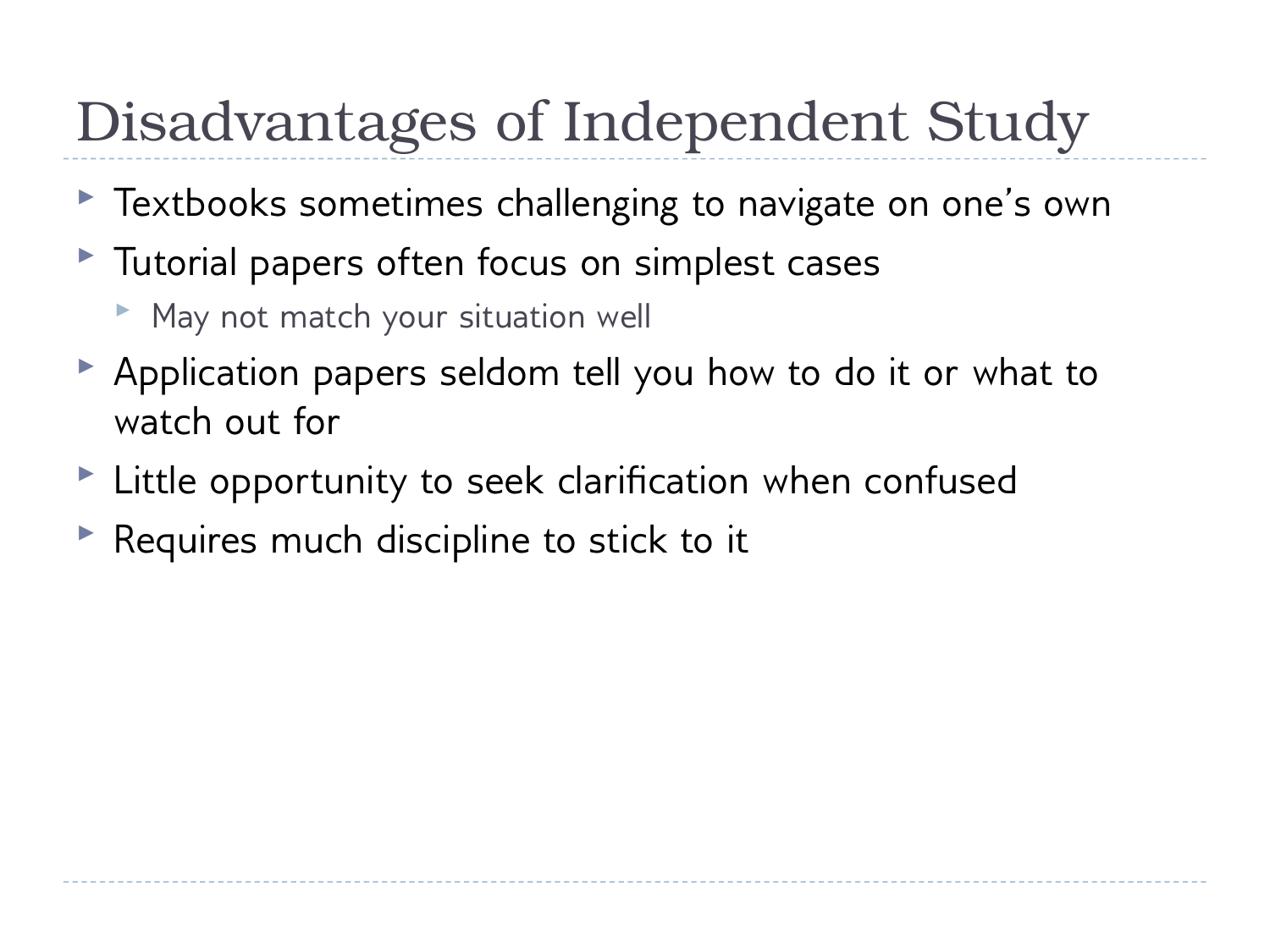

# Disadvantages of Independent Study
Textbooks sometimes challenging to navigate on one’s own
Tutorial papers often focus on simplest cases
May not match your situation well
Application papers seldom tell you how to do it or what to watch out for
Little opportunity to seek clarification when confused
Requires much discipline to stick to it